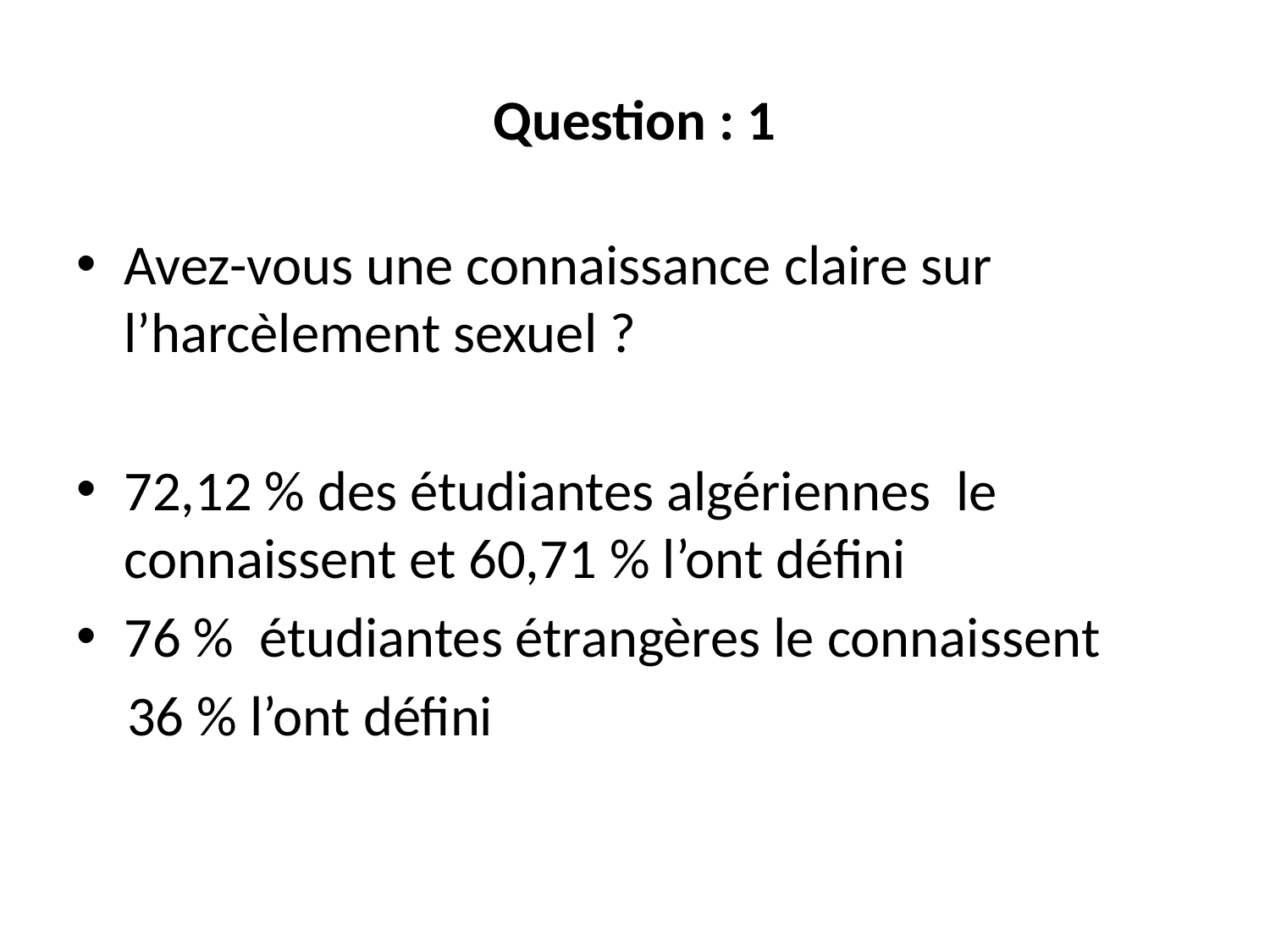

# Question : 1
Avez-vous une connaissance claire sur l’harcèlement sexuel ?

72,12 % des étudiantes algériennes  le connaissent et 60,71 % l’ont défini
76 %  étudiantes étrangères le connaissent
    36 % l’ont défini